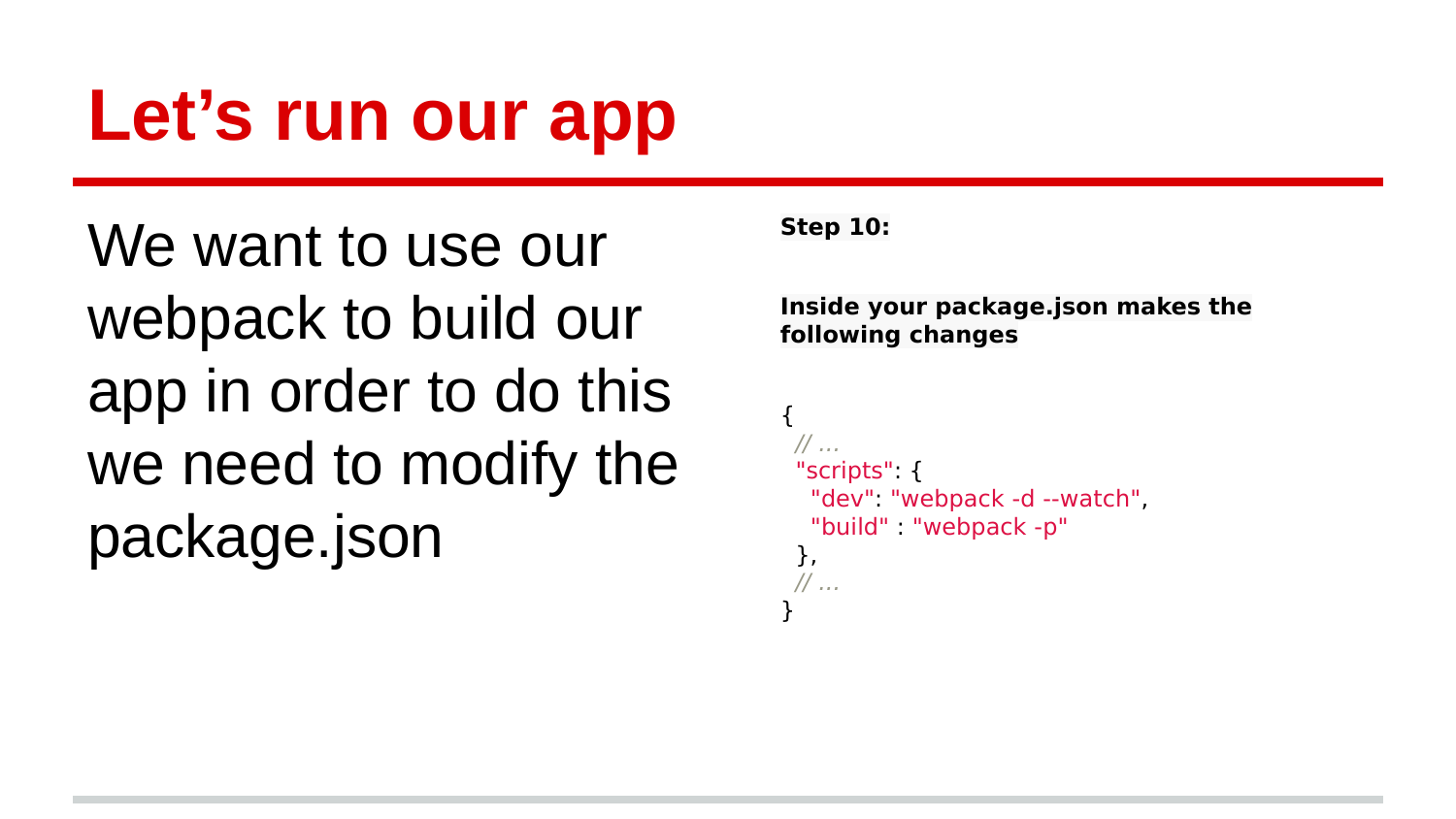

# Let’s run our app
We want to use our webpack to build our app in order to do this we need to modify the package.json

Step 10:

Inside your package.json makes the following changes

{
  // ...
  "scripts": {
    "dev": "webpack -d --watch",
    "build" : "webpack -p"
  },
  // ...
}